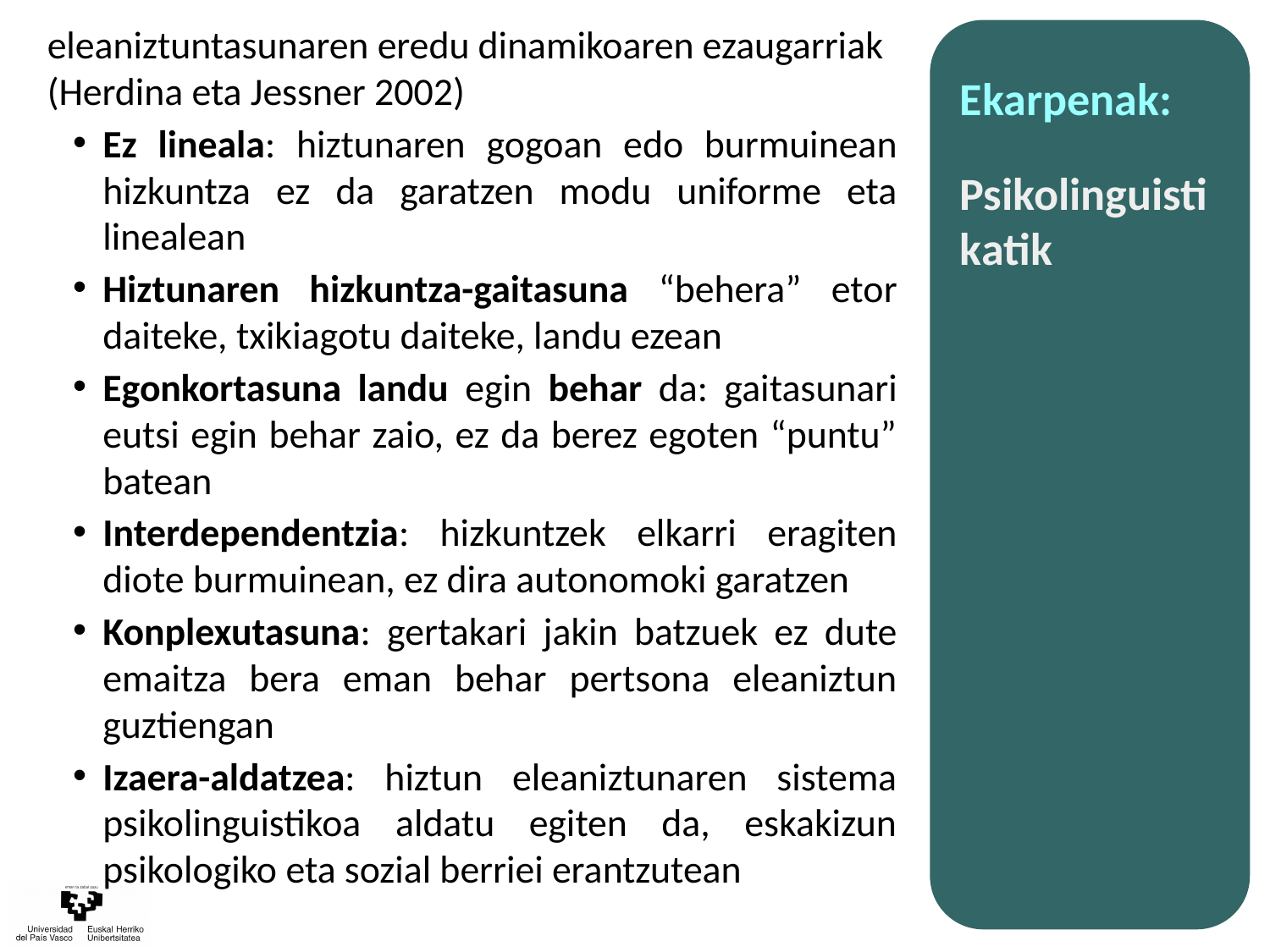

eleaniztuntasunaren eredu dinamikoaren ezaugarriak (Herdina eta Jessner 2002)
Ez lineala: hiztunaren gogoan edo burmuinean hizkuntza ez da garatzen modu uniforme eta linealean
Hiztunaren hizkuntza-gaitasuna “behera” etor daiteke, txikiagotu daiteke, landu ezean
Egonkortasuna landu egin behar da: gaitasunari eutsi egin behar zaio, ez da berez egoten “puntu” batean
Interdependentzia: hizkuntzek elkarri eragiten diote burmuinean, ez dira autonomoki garatzen
Konplexutasuna: gertakari jakin batzuek ez dute emaitza bera eman behar pertsona eleaniztun guztiengan
Izaera-aldatzea: hiztun eleaniztunaren sistema psikolinguistikoa aldatu egiten da, eskakizun psikologiko eta sozial berriei erantzutean

Ekarpenak:
Psikolinguistikatik